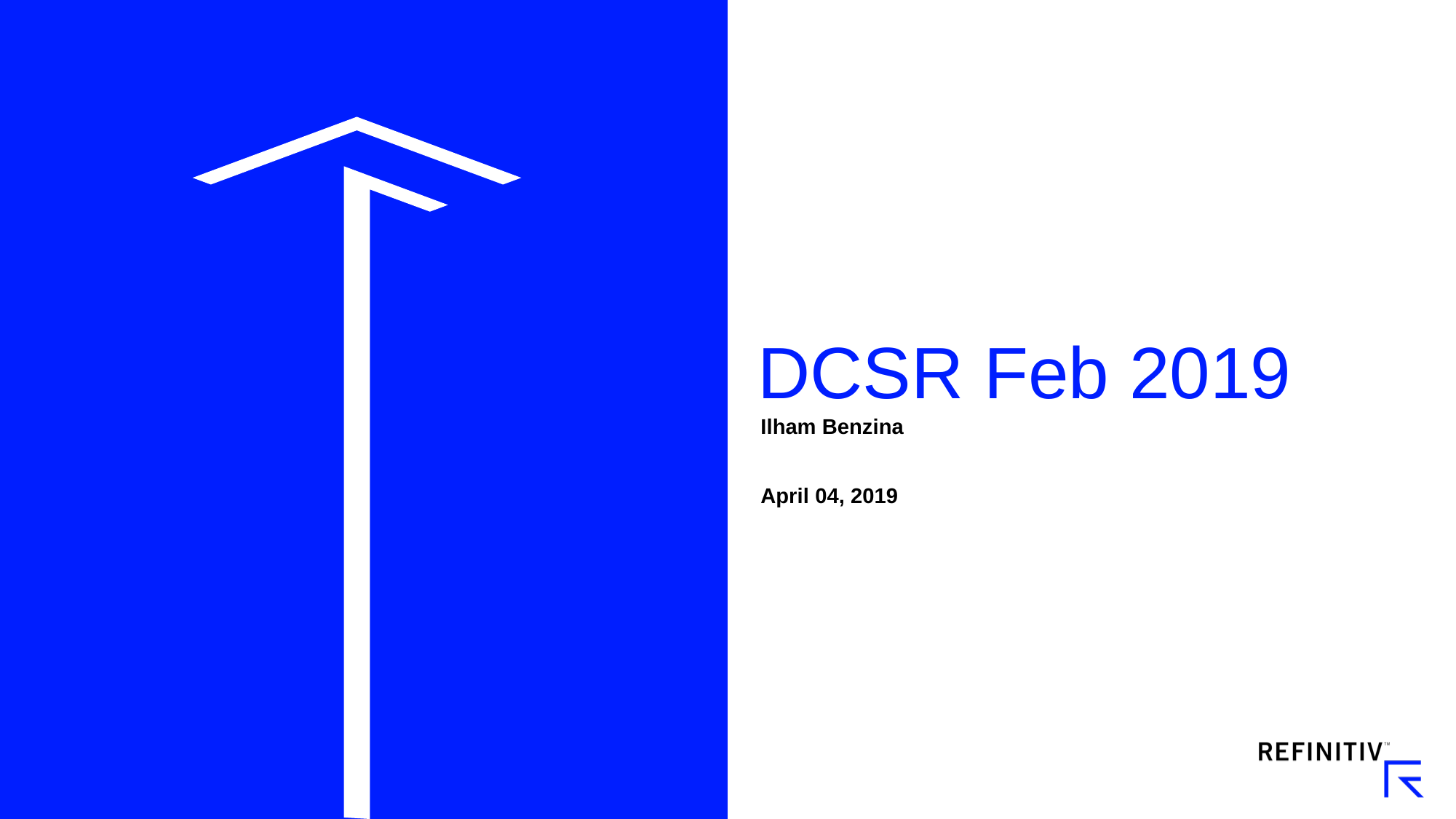

# DCSR Feb 2019
Ilham Benzina

April 04, 2019